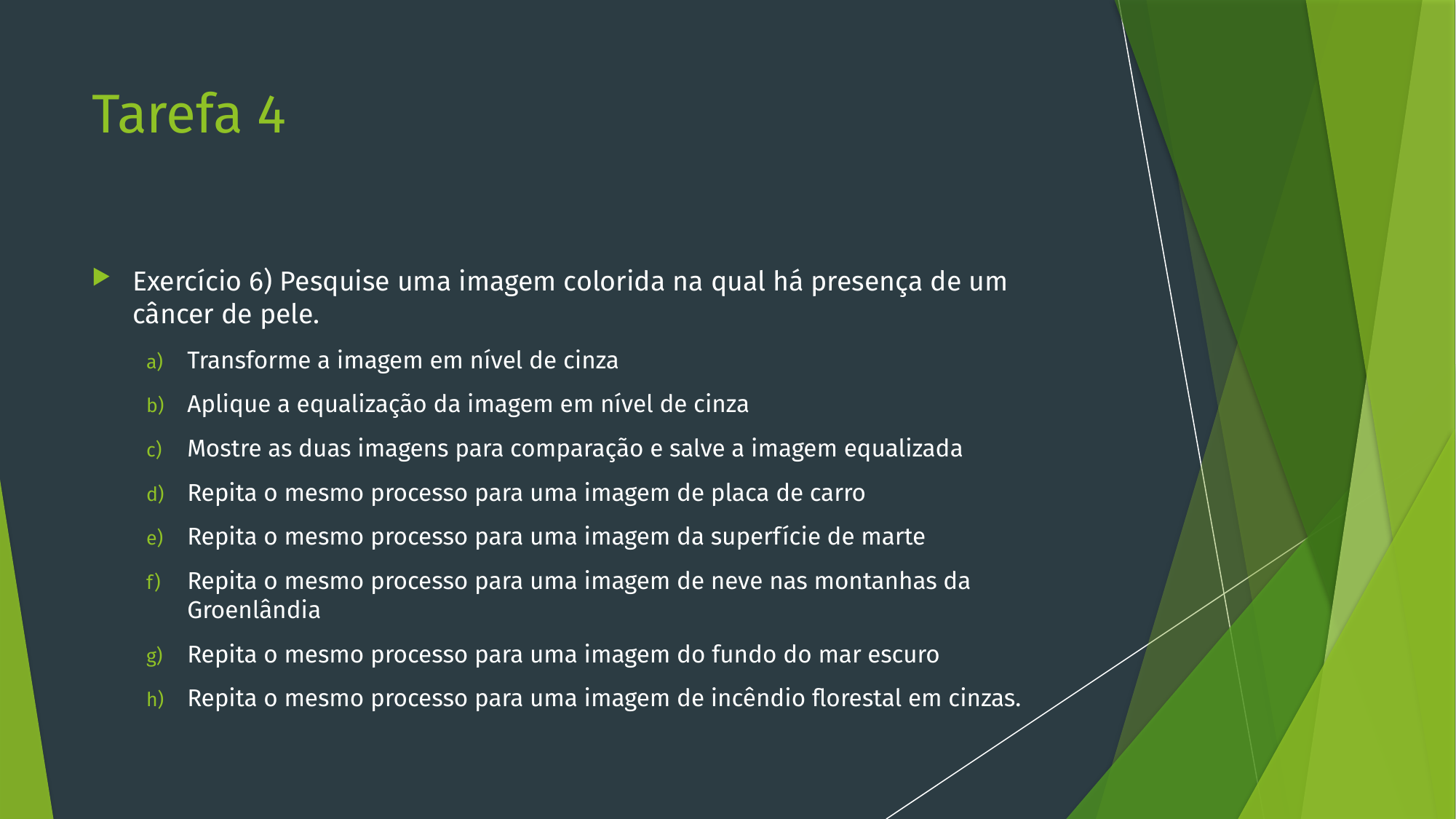

# Tarefa 4
Exercício 6) Pesquise uma imagem colorida na qual há presença de um câncer de pele.
Transforme a imagem em nível de cinza
Aplique a equalização da imagem em nível de cinza
Mostre as duas imagens para comparação e salve a imagem equalizada
Repita o mesmo processo para uma imagem de placa de carro
Repita o mesmo processo para uma imagem da superfície de marte
Repita o mesmo processo para uma imagem de neve nas montanhas da Groenlândia
Repita o mesmo processo para uma imagem do fundo do mar escuro
Repita o mesmo processo para uma imagem de incêndio florestal em cinzas.